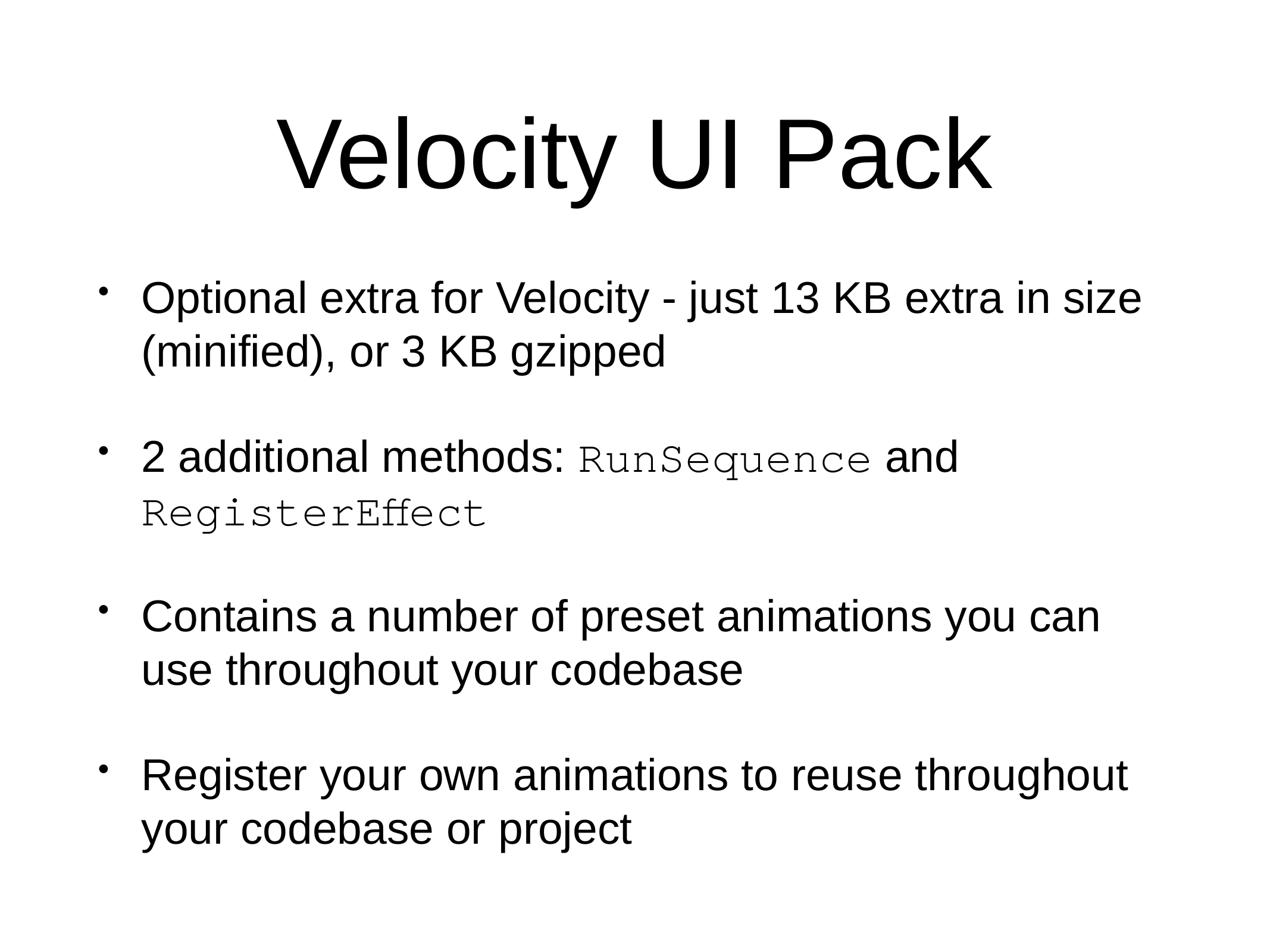

# Velocity UI Pack
Optional extra for Velocity - just 13 KB extra in size (minified), or 3 KB gzipped
2 additional methods: RunSequence and RegisterEffect
Contains a number of preset animations you can use throughout your codebase
Register your own animations to reuse throughout your codebase or project